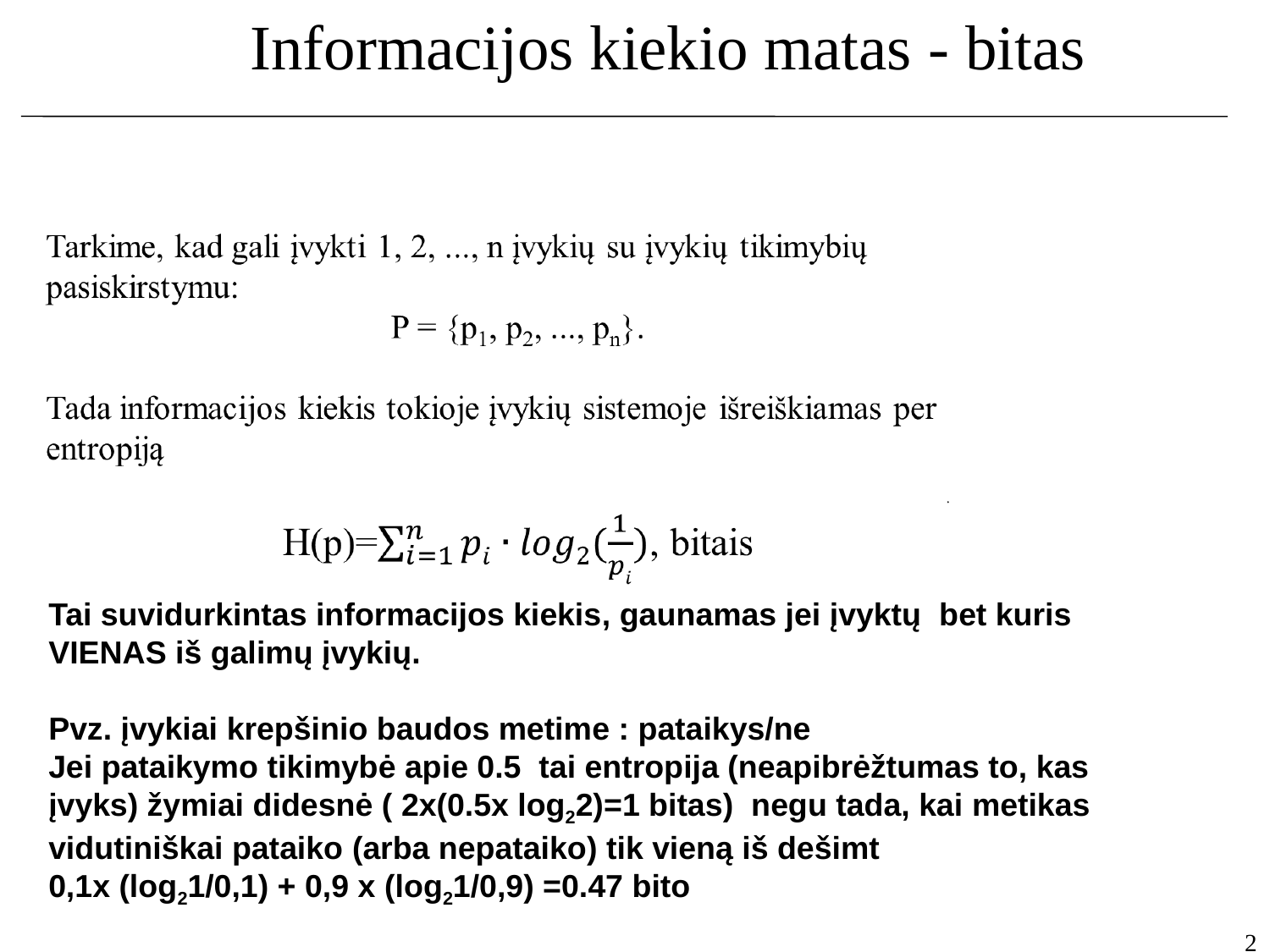

Informacijos kiekio matas - bitas

Tai suvidurkintas informacijos kiekis, gaunamas jei įvyktų  bet kuris VIENAS iš galimų įvykių.

Pvz. įvykiai krepšinio baudos metime : pataikys/ne
Jei pataikymo tikimybė apie 0.5  tai entropija (neapibrėžtumas to, kas įvyks) žymiai didesnė ( 2x(0.5x log22)=1 bitas)  negu tada, kai metikas vidutiniškai pataiko (arba nepataiko) tik vieną iš dešimt
0,1x (log21/0,1) + 0,9 x (log21/0,9) =0.47 bito

2